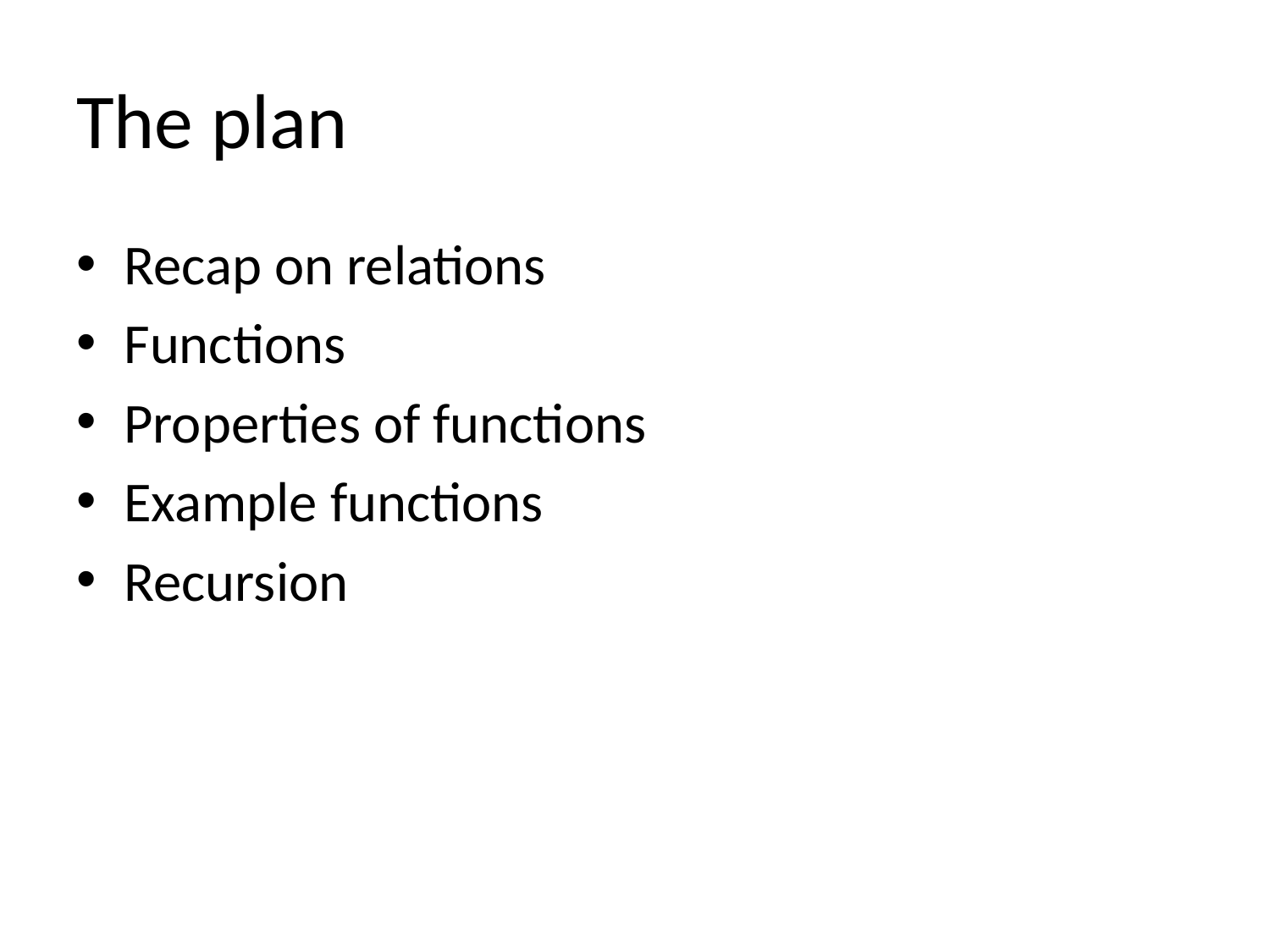

# The plan
Recap on relations
Functions
Properties of functions
Example functions
Recursion